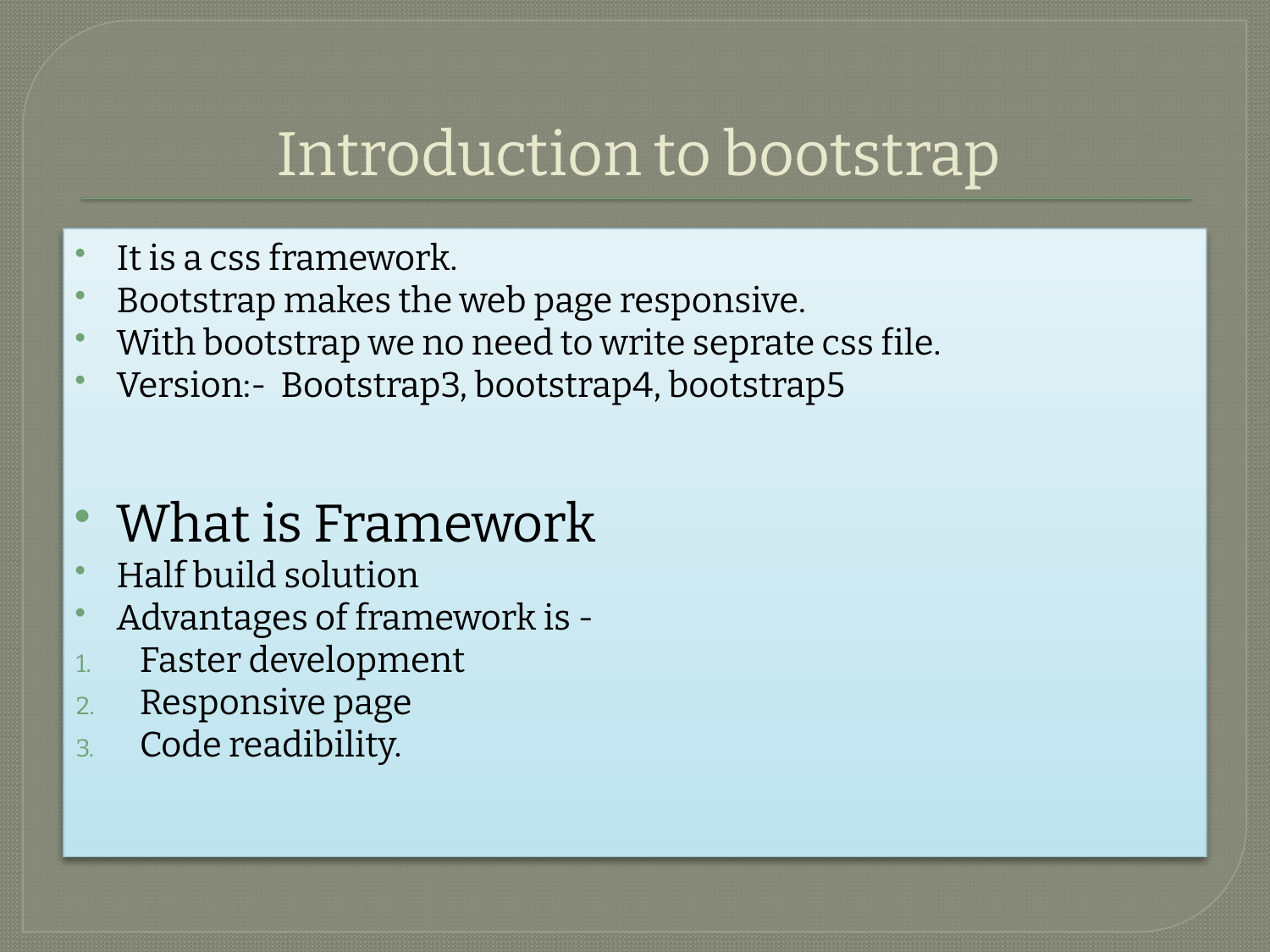

# Introduction to bootstrap
It is a css framework.
Bootstrap makes the web page responsive.
With bootstrap we no need to write seprate css file.
Version:-  Bootstrap3, bootstrap4, bootstrap5

What is Framework
Half build solution
Advantages of framework is -
Faster development
Responsive page
Code readibility.